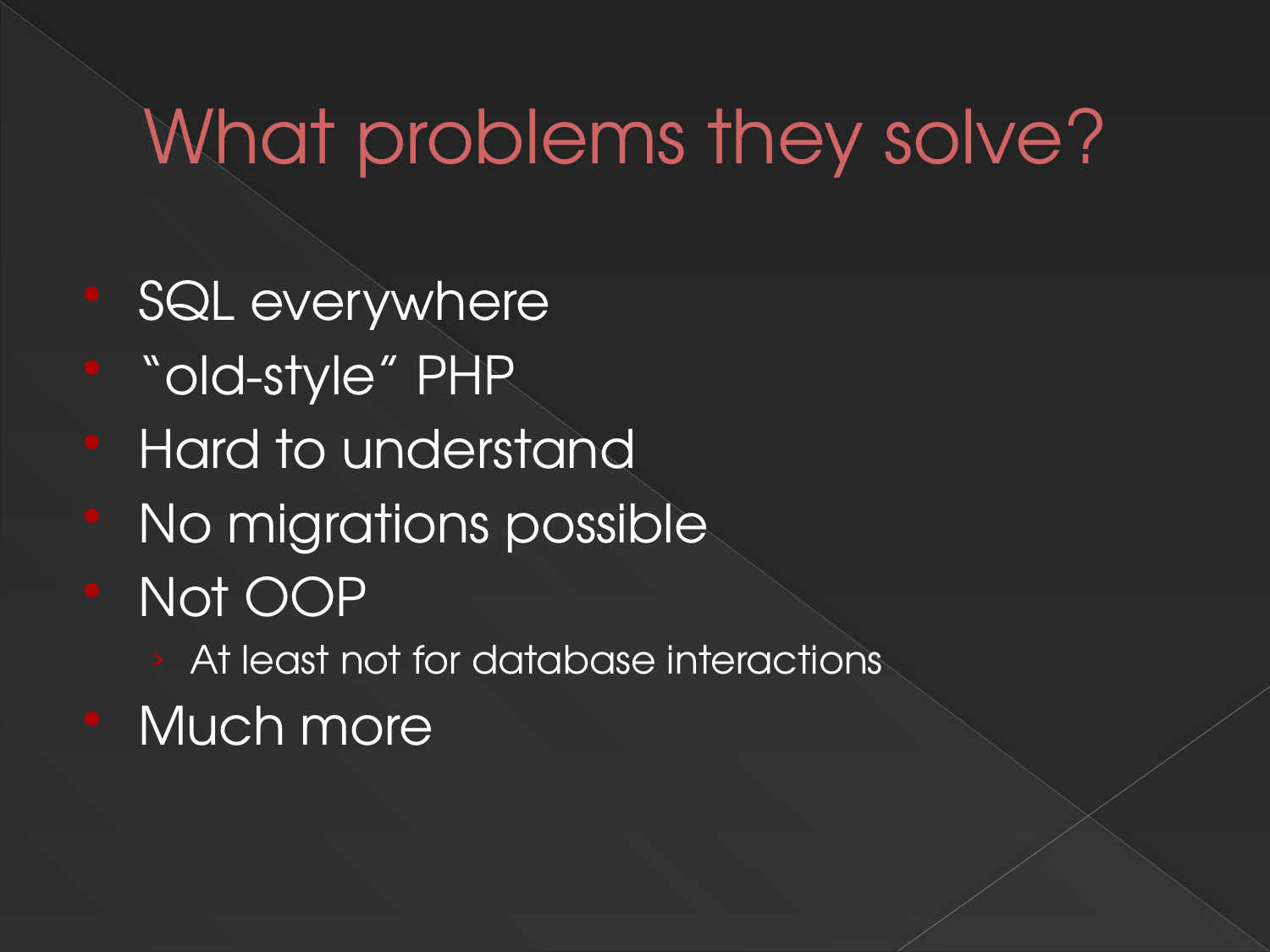

# What problems they solve?
SQL everywhere
“old-style” PHP
Hard to understand
No migrations possible
Not OOP
At least not for database interactions
Much more